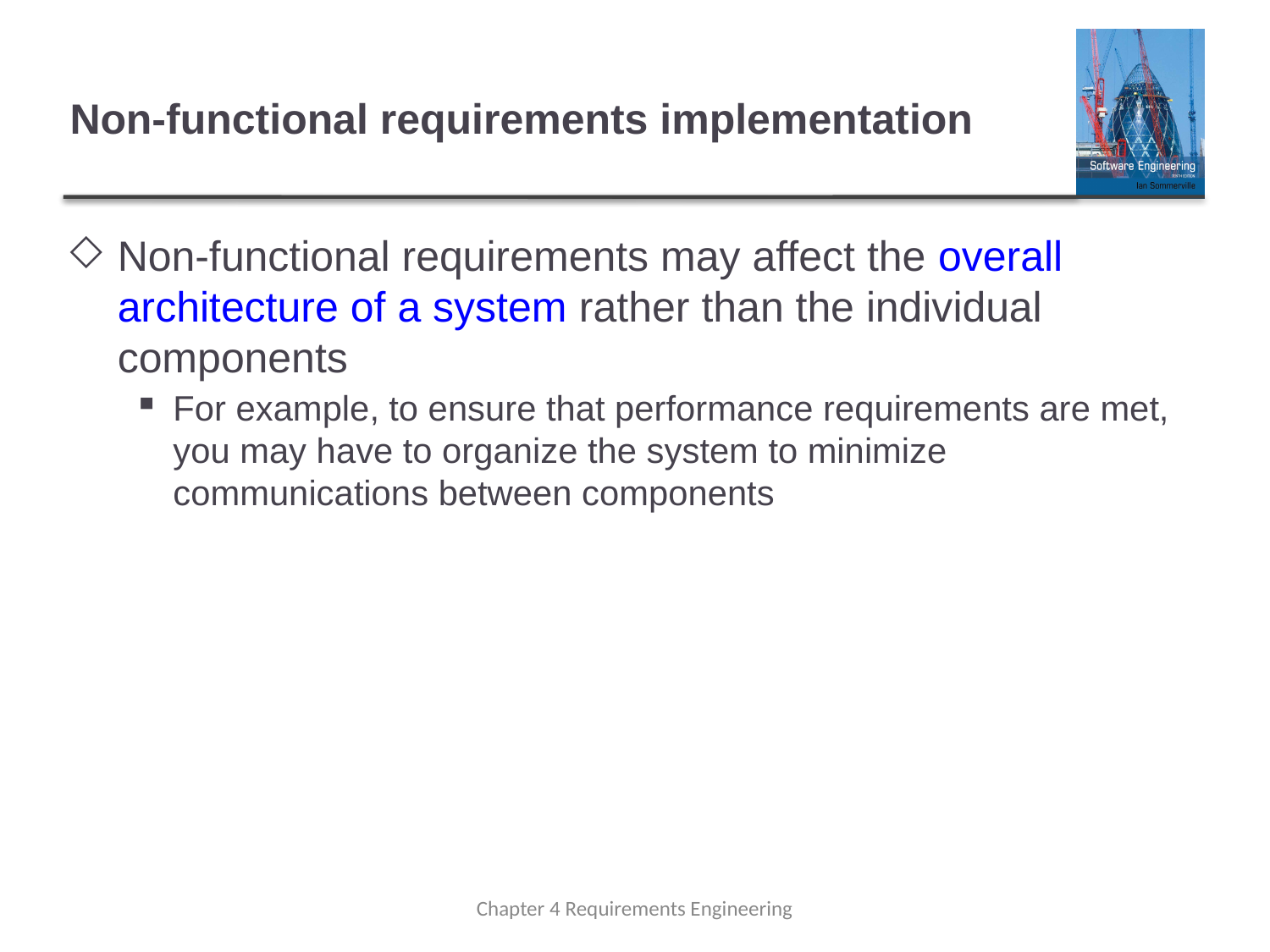

# Non-functional requirements implementation
Non-functional requirements may affect the overall architecture of a system rather than the individual components
For example, to ensure that performance requirements are met, you may have to organize the system to minimize communications between components
15

Chapter 4 Requirements Engineering